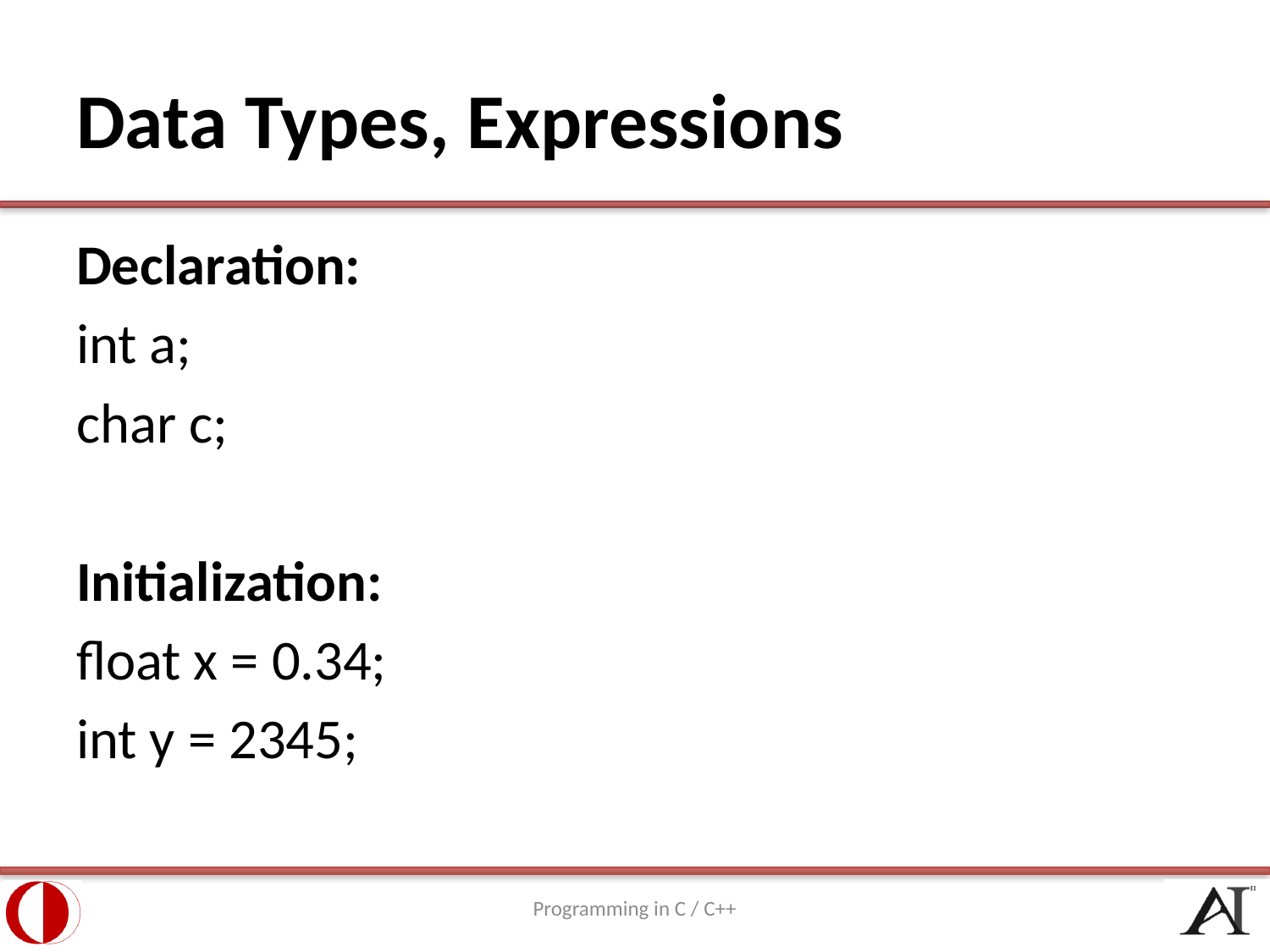

# Data Types, Expressions
Declaration:
int a;
char c;

Initialization:
float x = 0.34;
int y = 2345;
Programming in C / C++
16